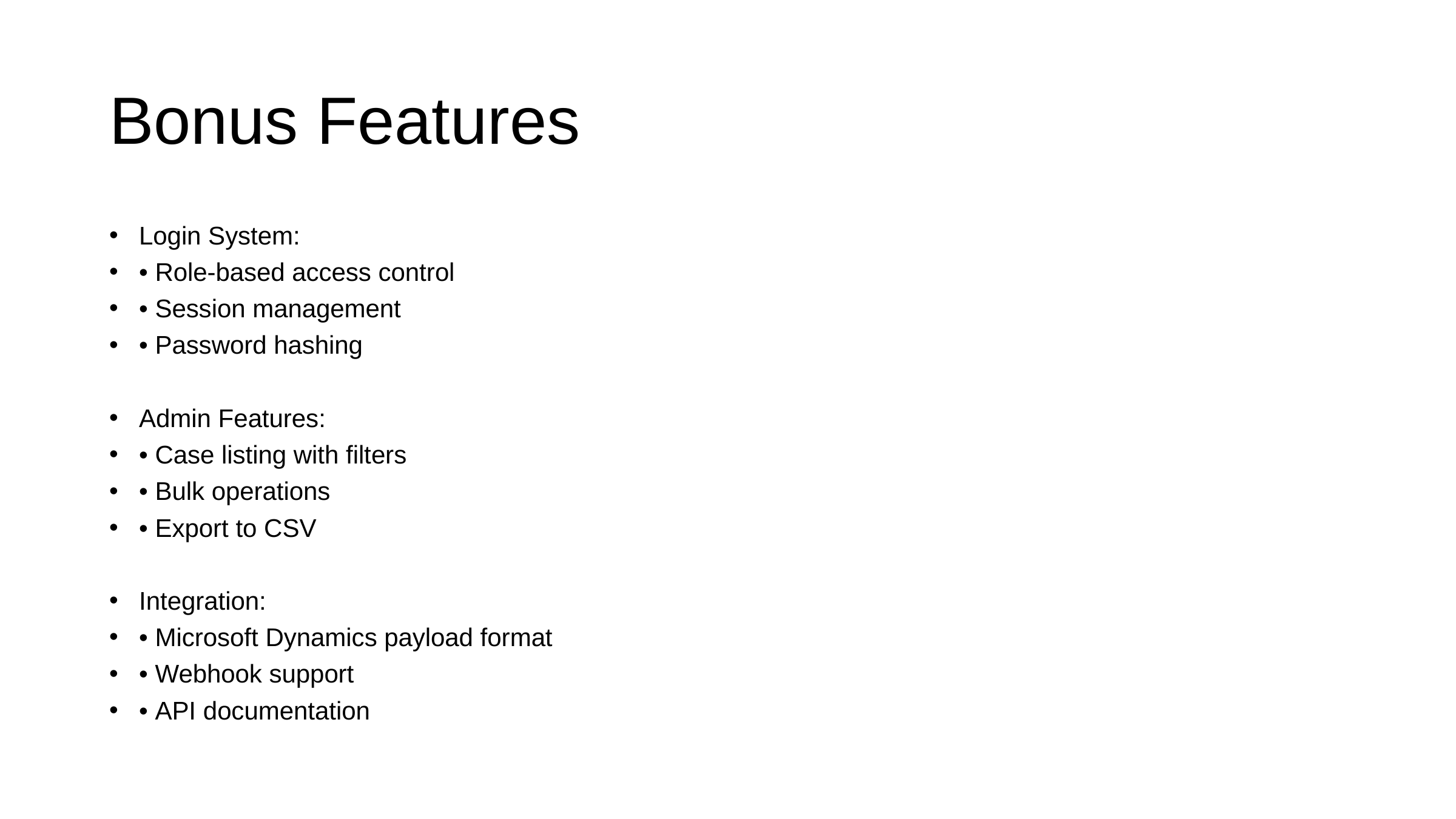

# Bonus Features
Login System:
• Role-based access control
• Session management
• Password hashing

Admin Features:
• Case listing with filters
• Bulk operations
• Export to CSV

Integration:
• Microsoft Dynamics payload format
• Webhook support
• API documentation